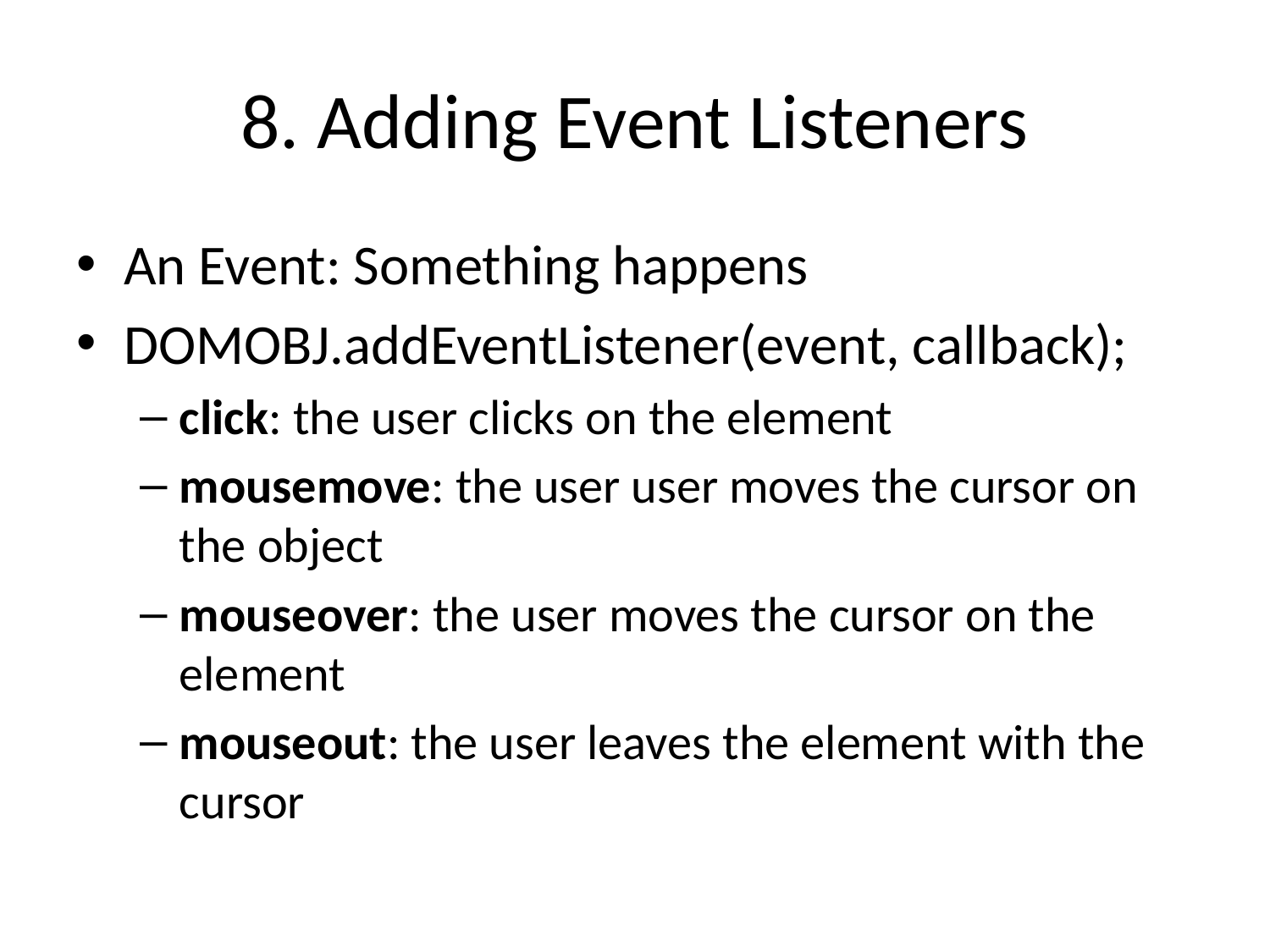

# 8. Adding Event Listeners
An Event: Something happens
DOMOBJ.addEventListener(event, callback);
click: the user clicks on the element
mousemove: the user user moves the cursor on the object
mouseover: the user moves the cursor on the element
mouseout: the user leaves the element with the cursor